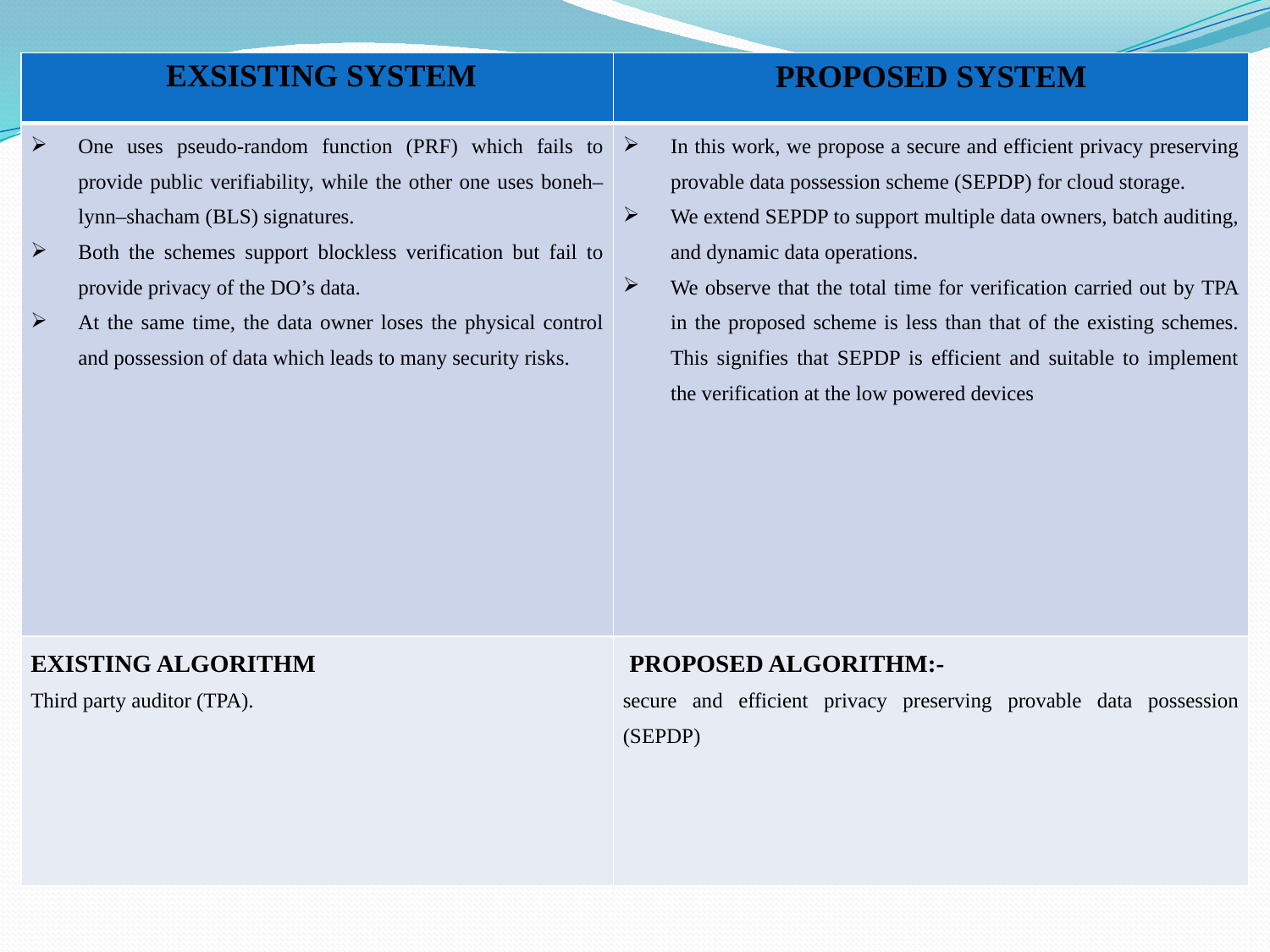

| EXSISTING SYSTEM | PROPOSED SYSTEM |
| --- | --- |
| One uses pseudo-random function (PRF) which fails to provide public verifiability, while the other one uses boneh–lynn–shacham (BLS) signatures. Both the schemes support blockless verification but fail to provide privacy of the DO’s data. At the same time, the data owner loses the physical control and possession of data which leads to many security risks. | In this work, we propose a secure and efficient privacy preserving provable data possession scheme (SEPDP) for cloud storage. We extend SEPDP to support multiple data owners, batch auditing, and dynamic data operations. We observe that the total time for verification carried out by TPA in the proposed scheme is less than that of the existing schemes. This signifies that SEPDP is efficient and suitable to implement the verification at the low powered devices |
| EXISTING ALGORITHM Third party auditor (TPA). | PROPOSED ALGORITHM:- secure and efficient privacy preserving provable data possession (SEPDP) |